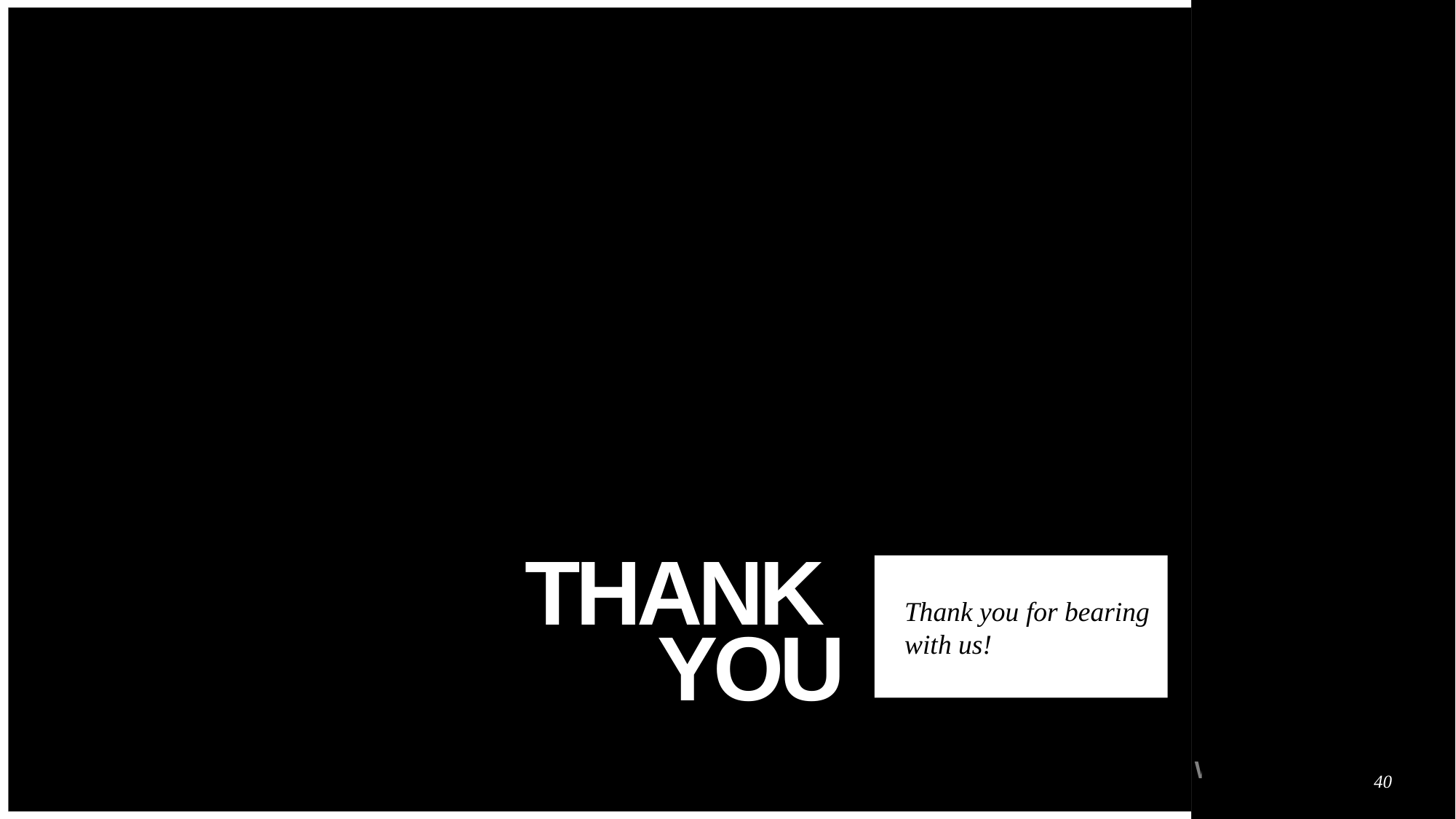

# Thank you
Thank you for bearing with us!

40